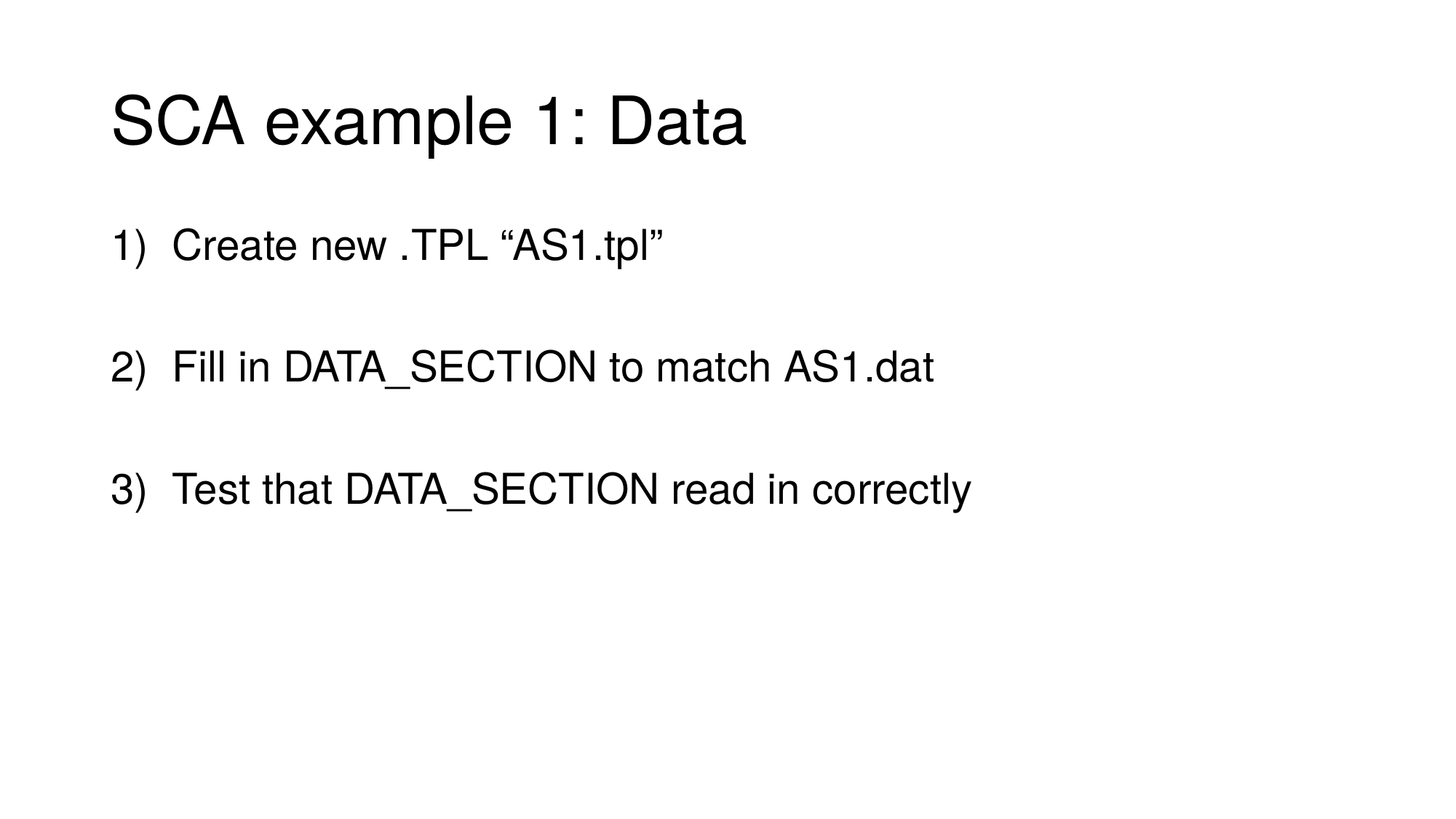

# SCA example 1: Data
Create new .TPL “AS1.tpl”

Fill in DATA_SECTION to match AS1.dat

Test that DATA_SECTION read in correctly